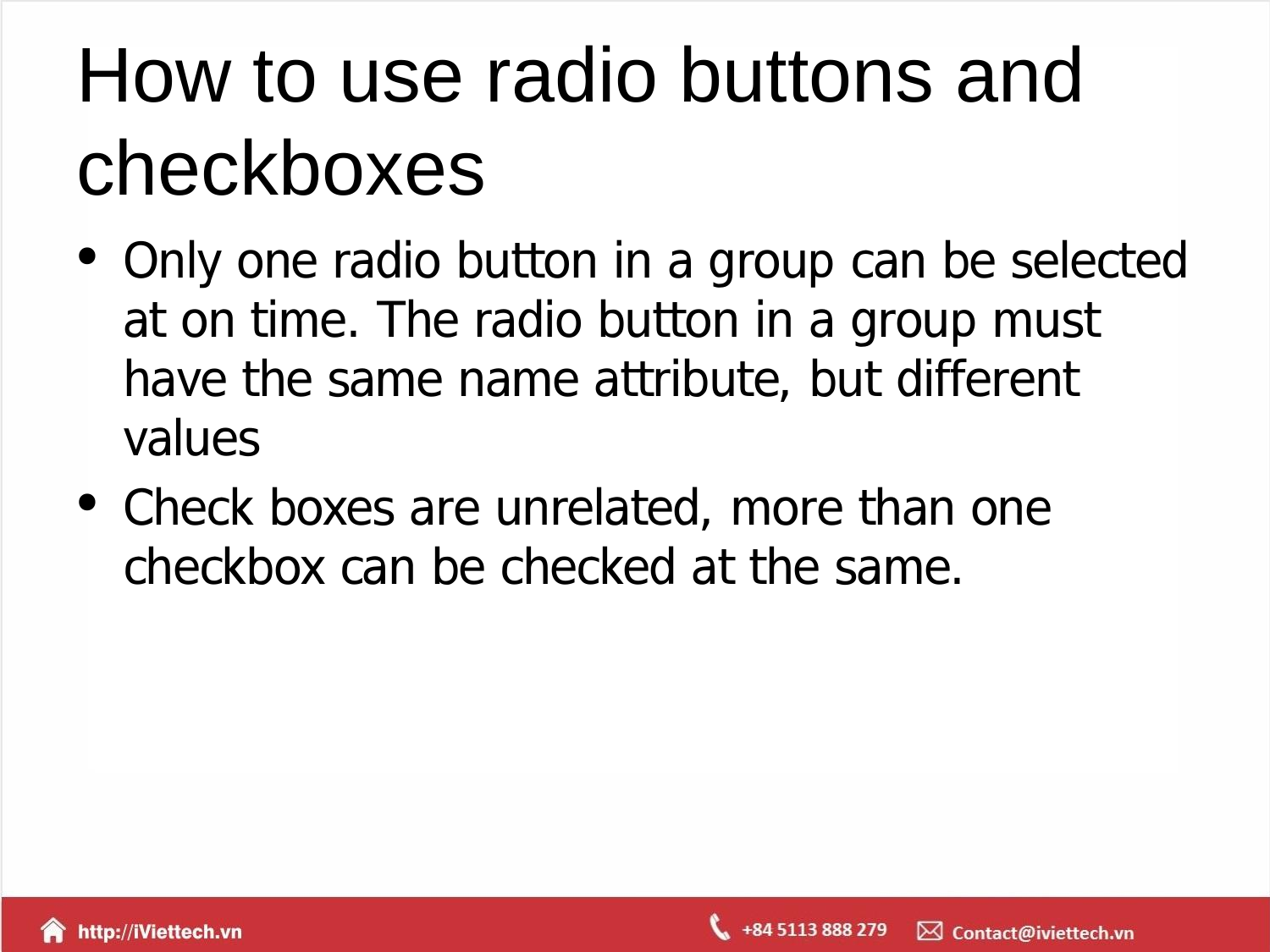

# How to use radio buttons and checkboxes
Only one radio button in a group can be selected at on time. The radio button in a group must have the same name attribute, but different values
Check boxes are unrelated, more than one checkbox can be checked at the same.